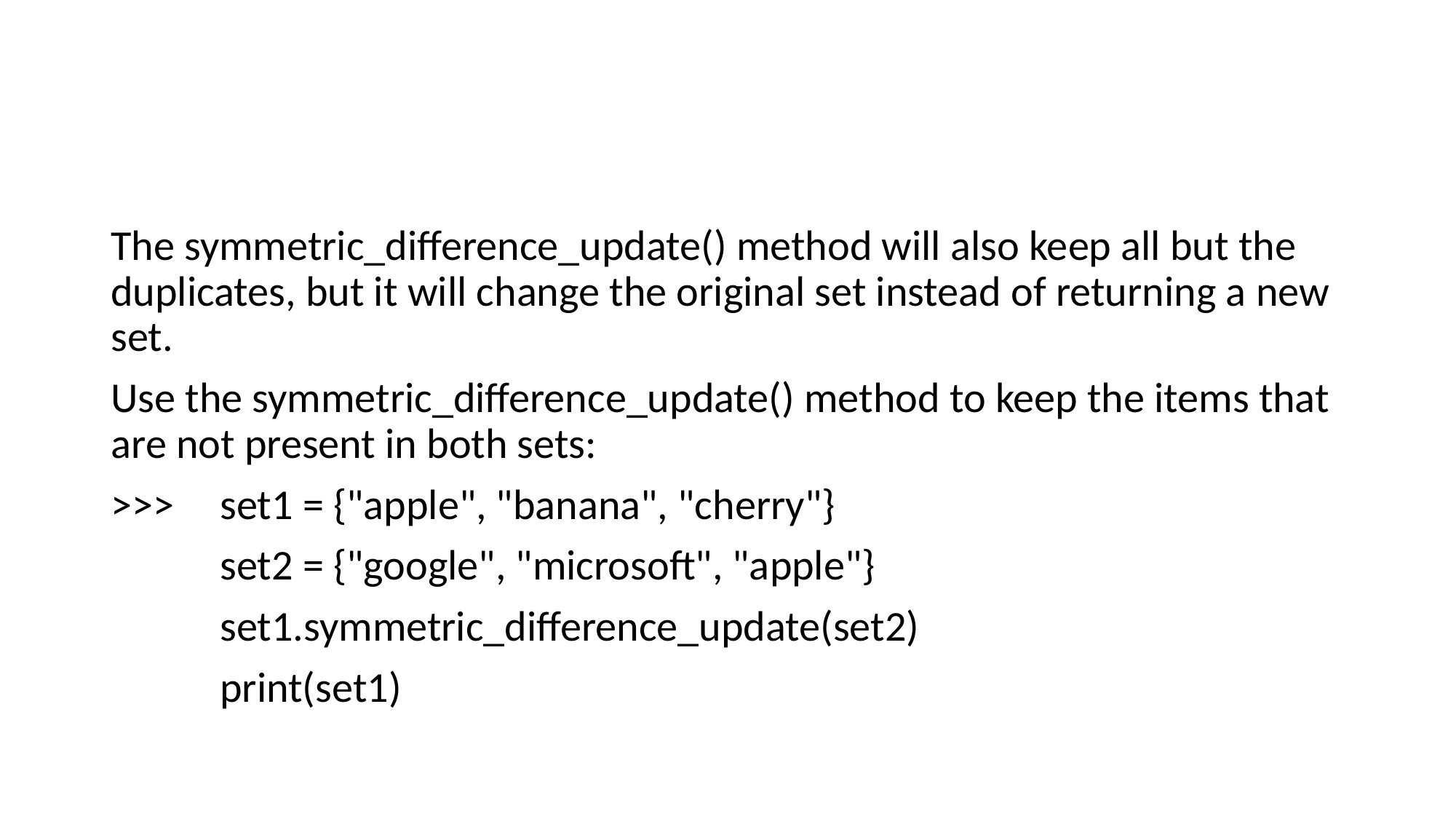

#
The symmetric_difference_update() method will also keep all but the duplicates, but it will change the original set instead of returning a new set.
Use the symmetric_difference_update() method to keep the items that are not present in both sets:
>>>	set1 = {"apple", "banana", "cherry"}
	set2 = {"google", "microsoft", "apple"}
	set1.symmetric_difference_update(set2)
	print(set1)